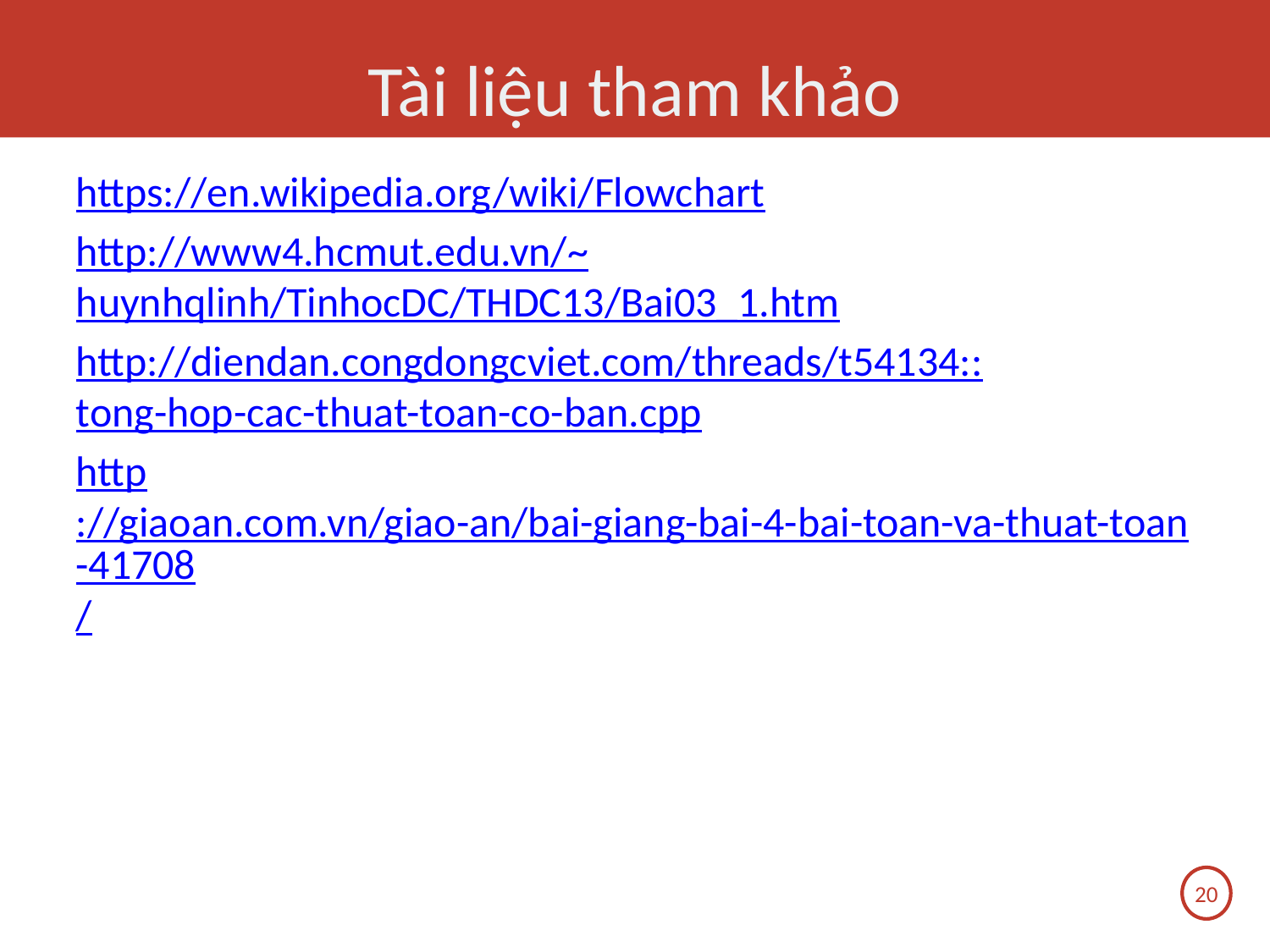

# Tài liệu tham khảo
https://en.wikipedia.org/wiki/Flowchart
http://www4.hcmut.edu.vn/~huynhqlinh/TinhocDC/THDC13/Bai03_1.htm
http://diendan.congdongcviet.com/threads/t54134::tong-hop-cac-thuat-toan-co-ban.cpp
http://giaoan.com.vn/giao-an/bai-giang-bai-4-bai-toan-va-thuat-toan-41708/